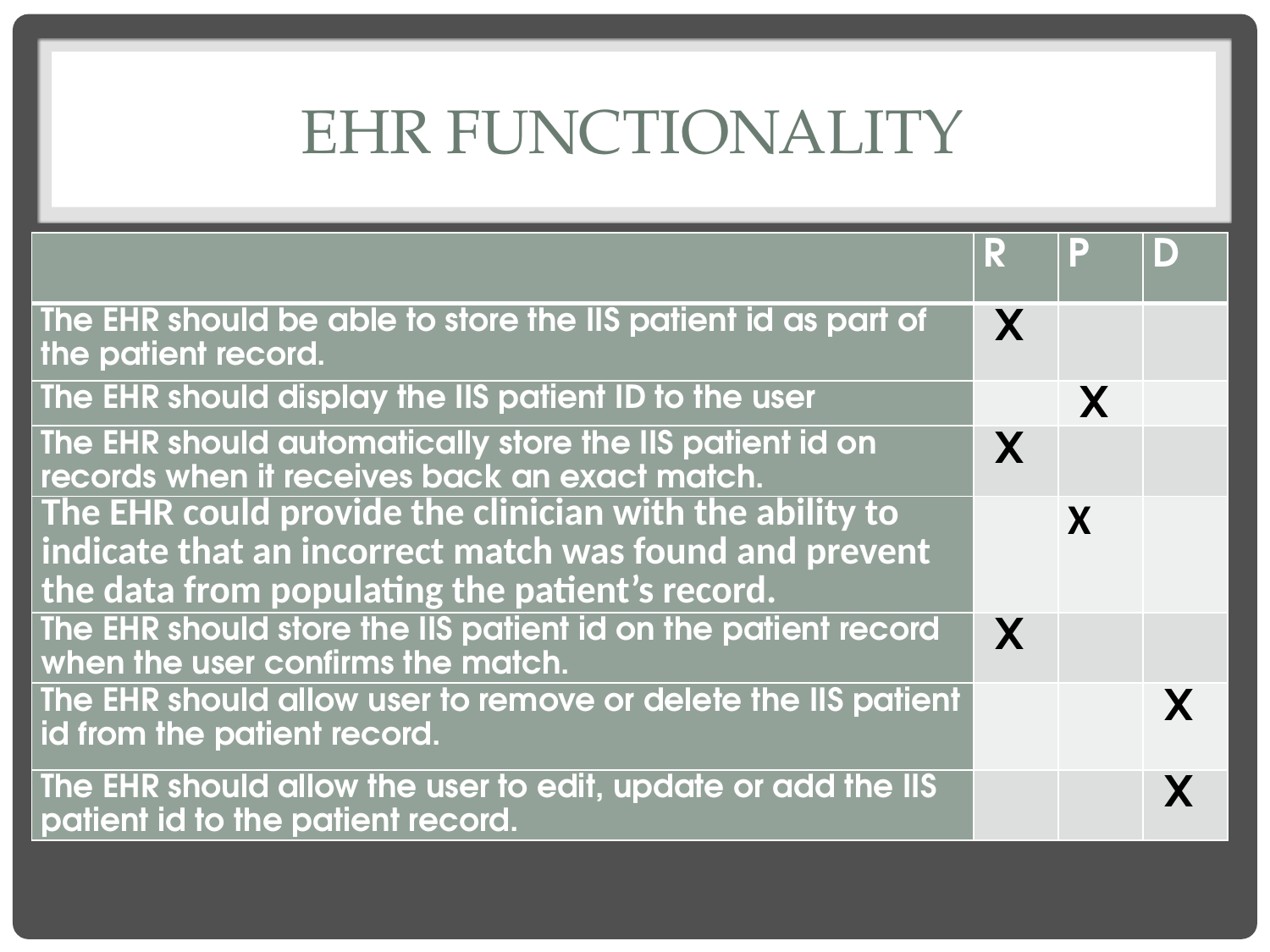

# EHR Functionality
|  | R | P | D |
| --- | --- | --- | --- |
| The EHR should be able to store the IIS patient id as part of the patient record. | X |  |  |
| The EHR should display the IIS patient ID to the user |  | X |  |
| The EHR should automatically store the IIS patient id on records when it receives back an exact match. | X |  |  |
| The EHR could provide the clinician with the ability to indicate that an incorrect match was found and prevent the data from populating the patient’s record. |  | X |  |
| The EHR should store the IIS patient id on the patient record when the user confirms the match. | X |  |  |
| The EHR should allow user to remove or delete the IIS patient id from the patient record. |  |  | X |
| The EHR should allow the user to edit, update or add the IIS patient id to the patient record. |  |  | X |